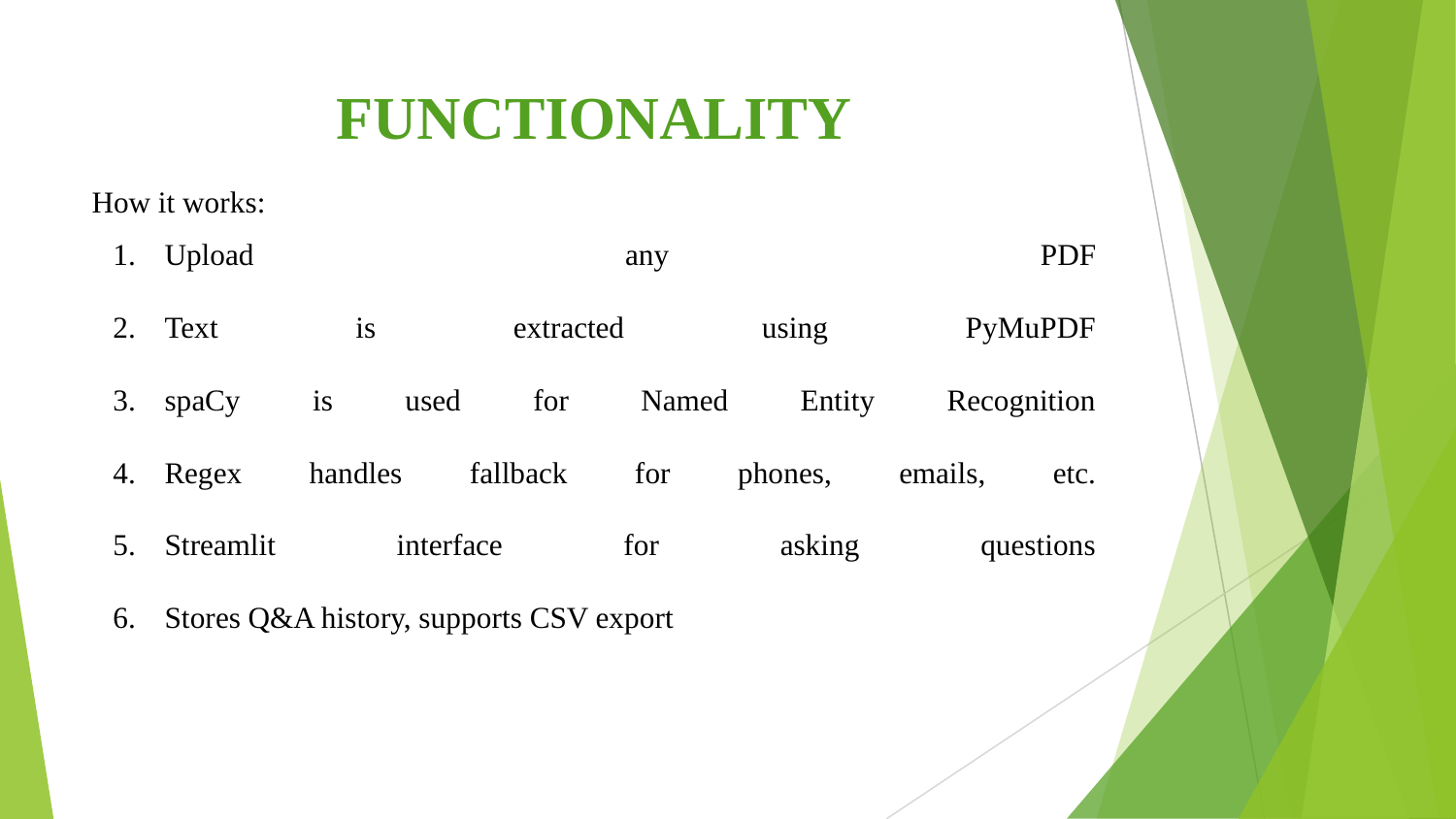

# FUNCTIONALITY
How it works:
Upload any PDF
Text is extracted using PyMuPDF
spaCy is used for Named Entity Recognition
Regex handles fallback for phones, emails, etc.
Streamlit interface for asking questions
Stores Q&A history, supports CSV export